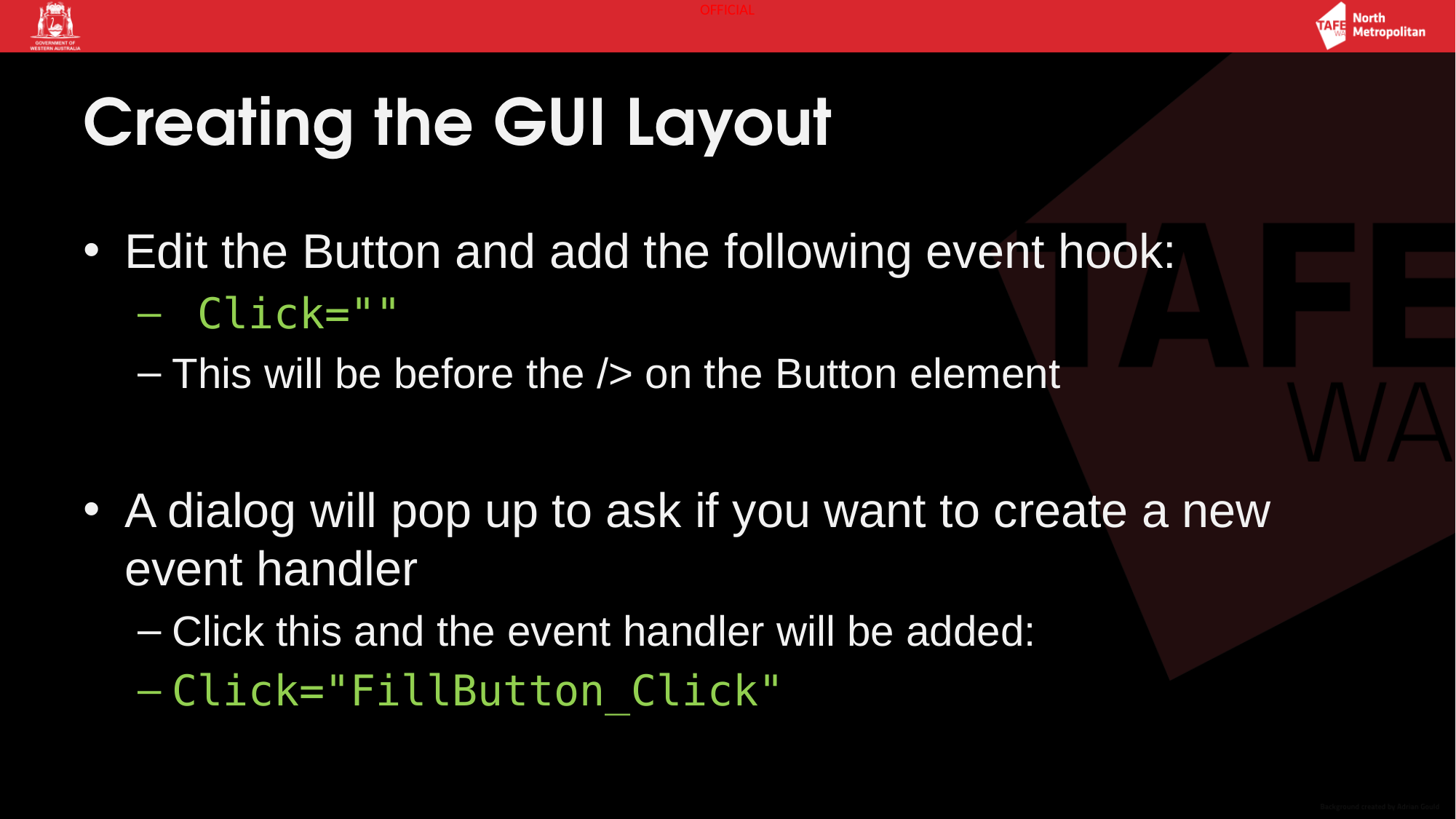

# Creating the GUI Layout
Edit the Button and add the following event hook:
 Click=""
This will be before the /> on the Button element

A dialog will pop up to ask if you want to create a new event handler
Click this and the event handler will be added:
Click="FillButton_Click"